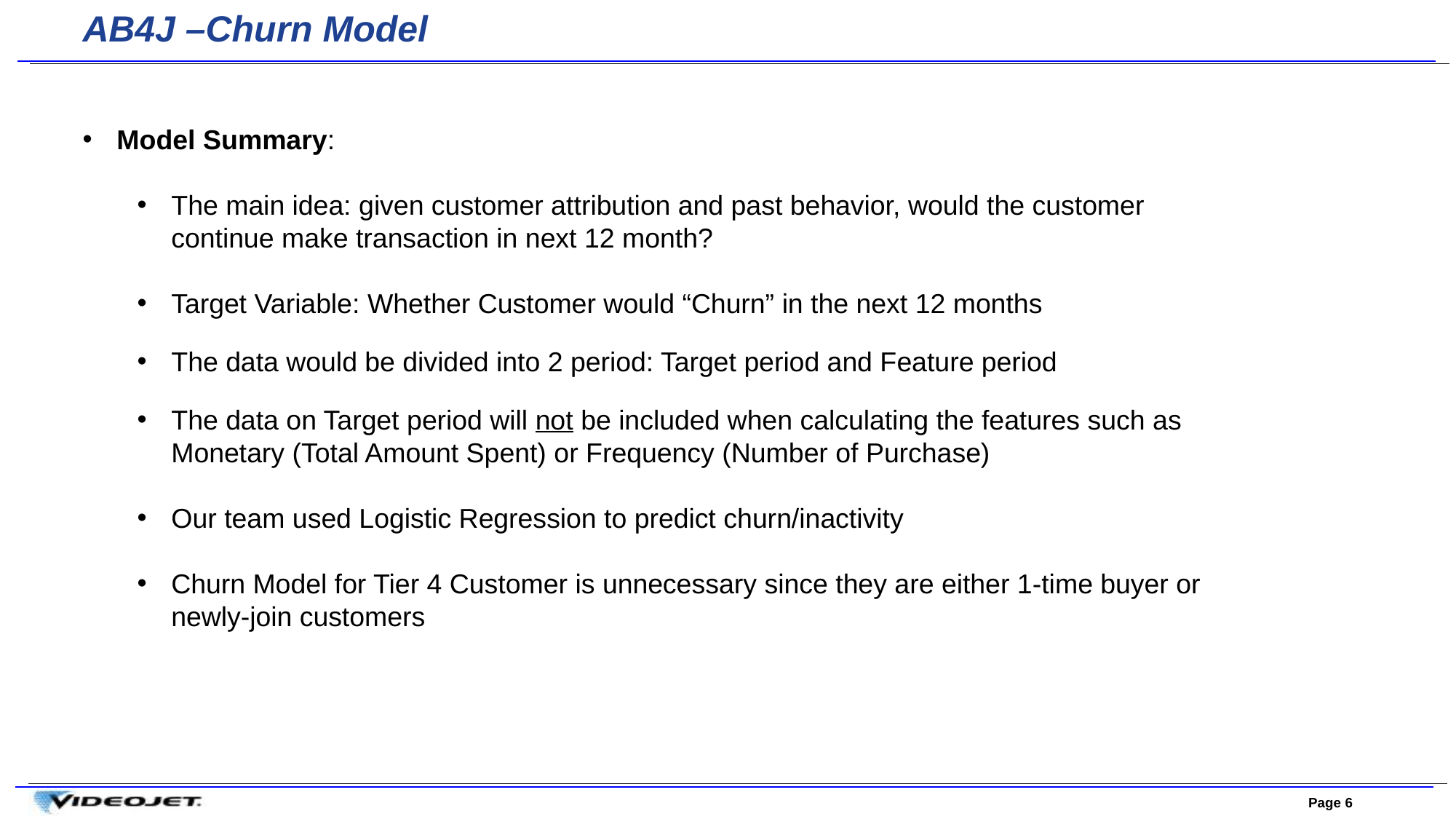

AB4J –Churn Model
Model Summary:

The main idea: given customer attribution and past behavior, would the customer continue make transaction in next 12 month?

Target Variable: Whether Customer would “Churn” in the next 12 months

The data would be divided into 2 period: Target period and Feature period

The data on Target period will not be included when calculating the features such as Monetary (Total Amount Spent) or Frequency (Number of Purchase)

Our team used Logistic Regression to predict churn/inactivity

Churn Model for Tier 4 Customer is unnecessary since they are either 1-time buyer or newly-join customers